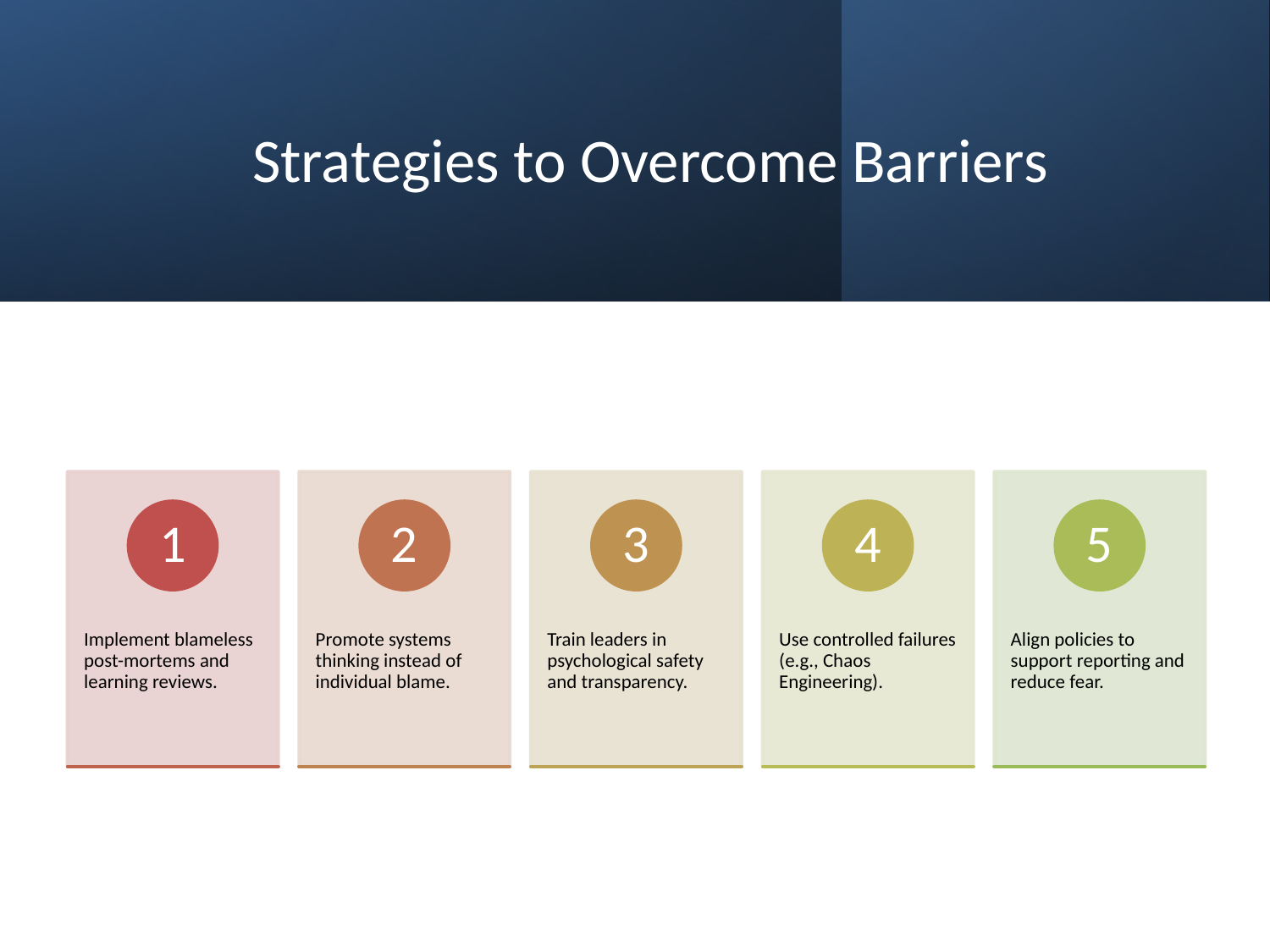

# Strategies to Overcome Barriers
Implement blameless post-mortems and learning reviews.
1
Promote systems thinking instead of individual blame.
2
Train leaders in psychological safety and transparency.
3
Use controlled failures (e.g., Chaos Engineering).
4
Align policies to support reporting and reduce fear.
5